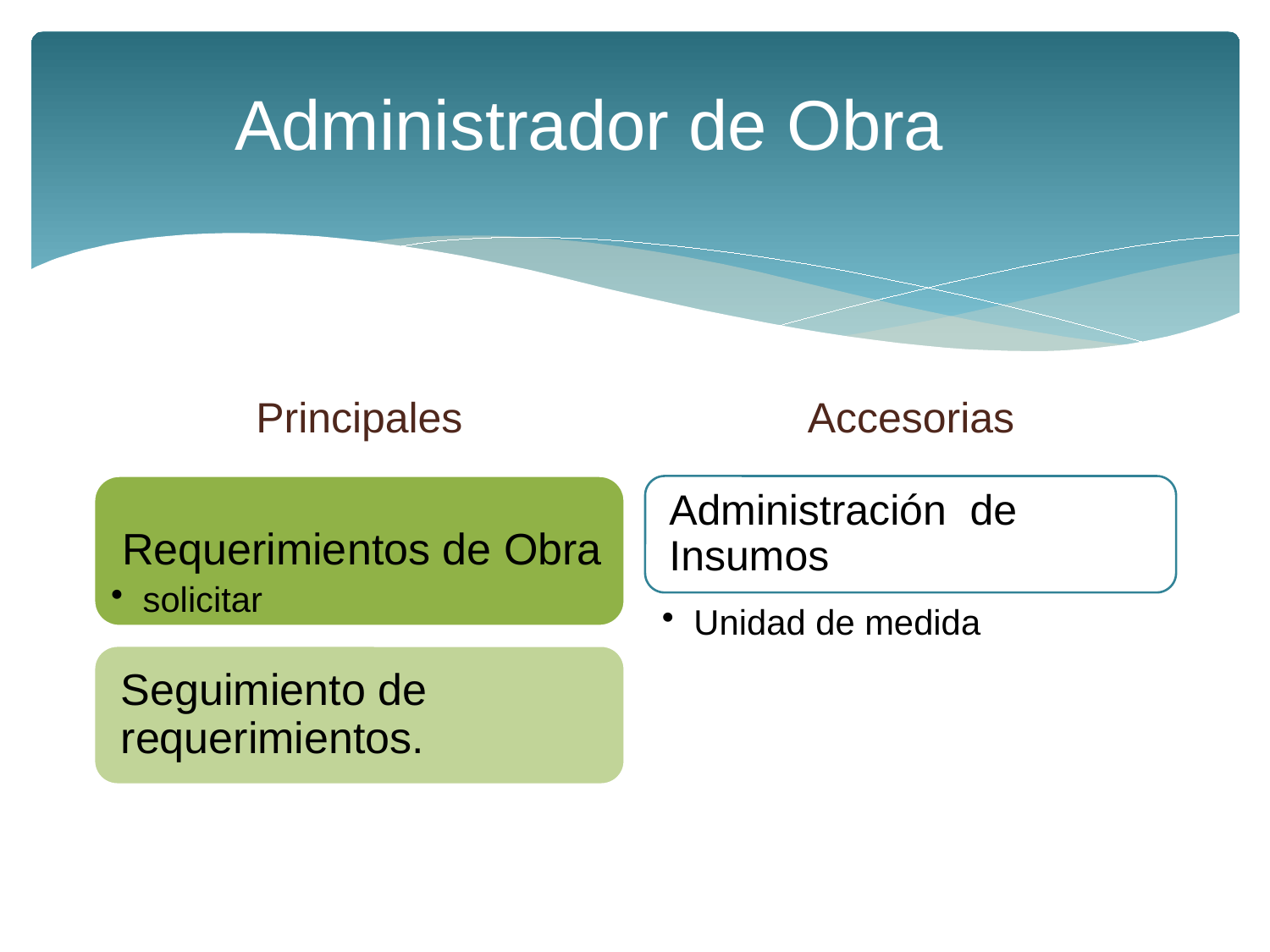

# Administrador de Obra
Accesorias
Principales
Requerimientos de Obra
solicitar
Seguimiento de requerimientos.
Administración  de Insumos
Unidad de medida